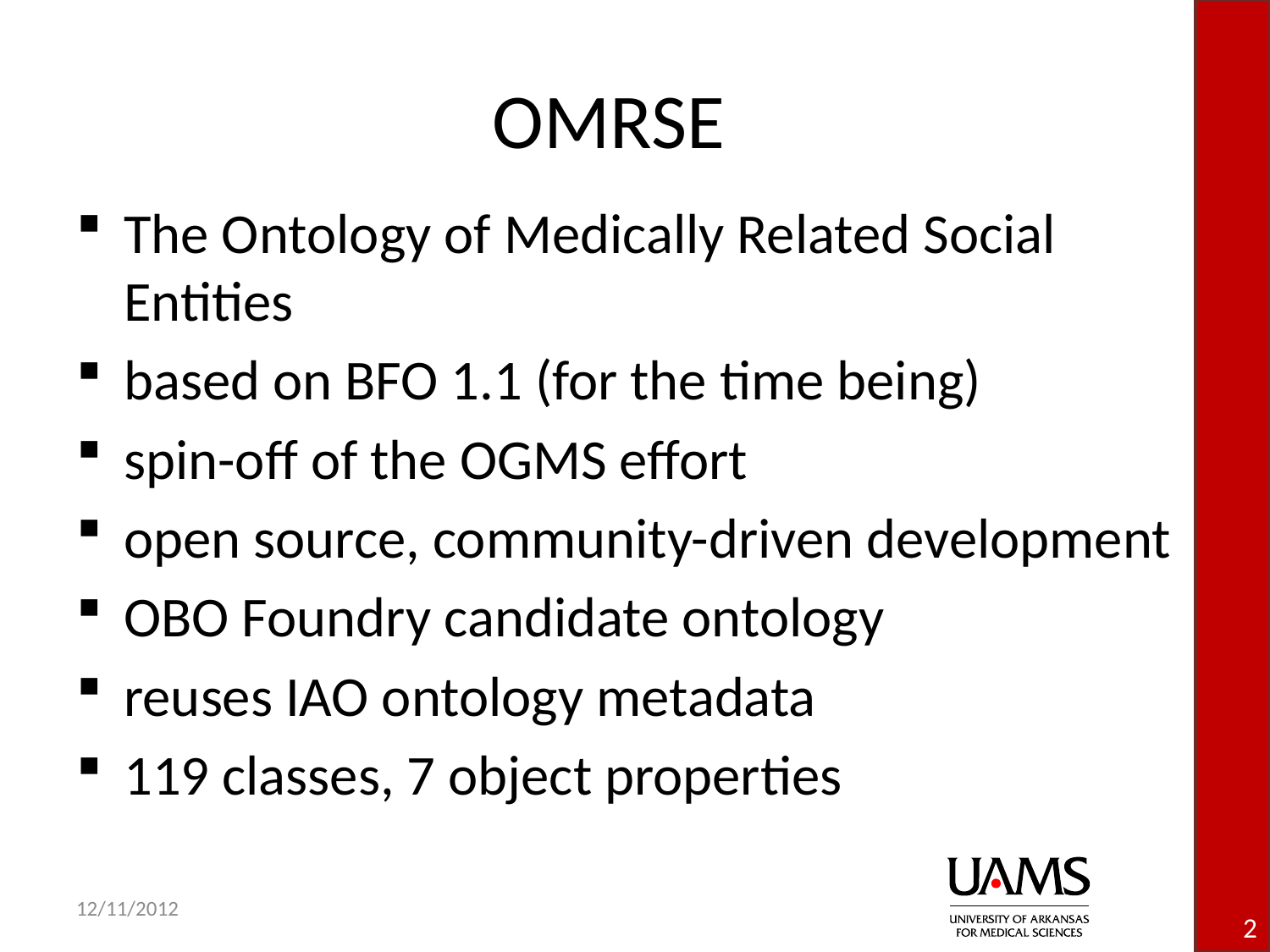

# OMRSE
The Ontology of Medically Related Social Entities
based on BFO 1.1 (for the time being)
spin-off of the OGMS effort
open source, community-driven development
OBO Foundry candidate ontology
reuses IAO ontology metadata
119 classes, 7 object properties

2